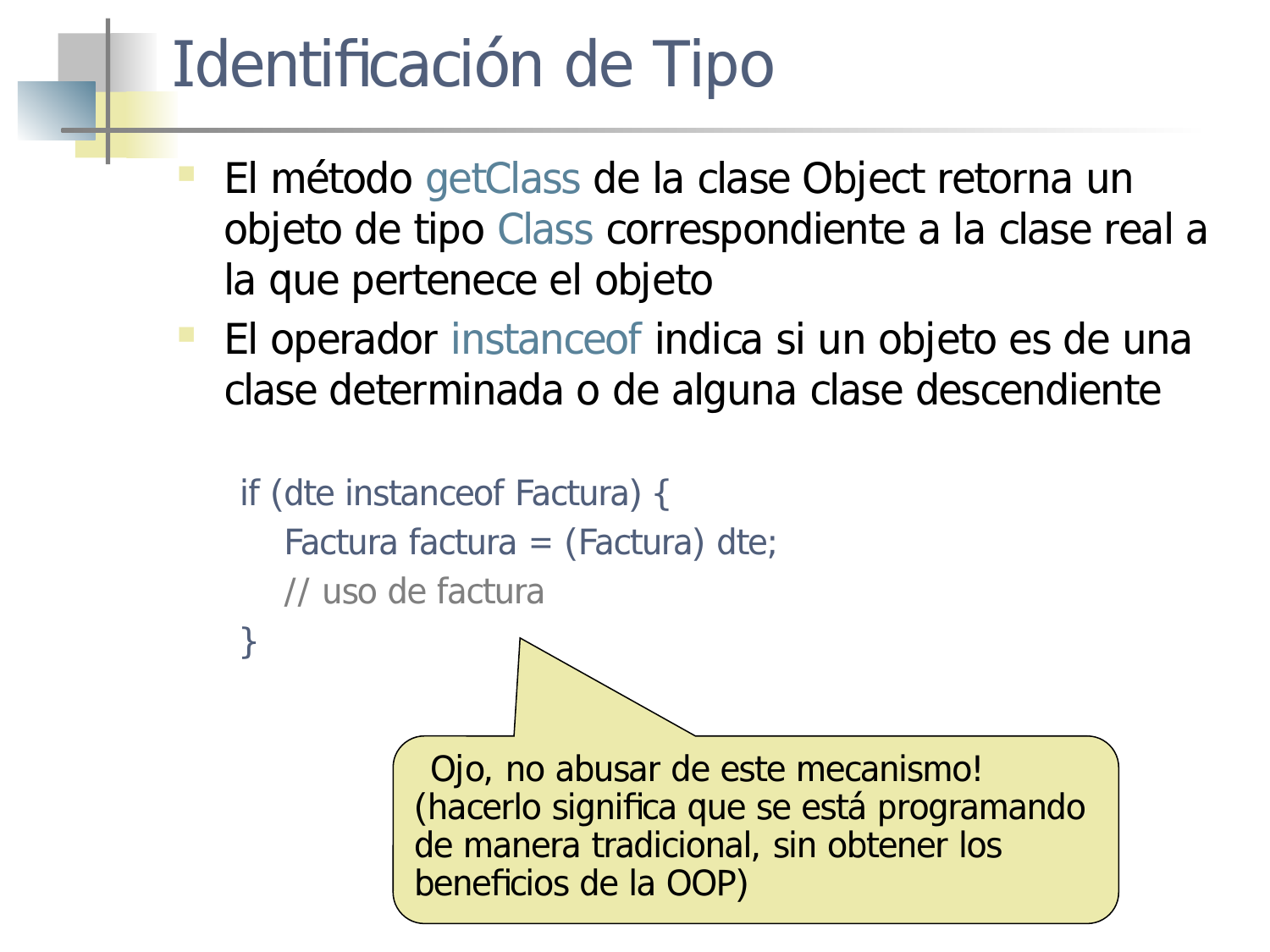

# Identificación de Tipo
El método getClass de la clase Object retorna un objeto de tipo Class correspondiente a la clase real a la que pertenece el objeto
El operador instanceof indica si un objeto es de una clase determinada o de alguna clase descendiente

if (dte instanceof Factura) {
    Factura factura = (Factura) dte;
    // uso de factura
}
Ojo, no abusar de este mecanismo! (hacerlo significa que se está programando de manera tradicional, sin obtener los beneficios de la OOP)
14